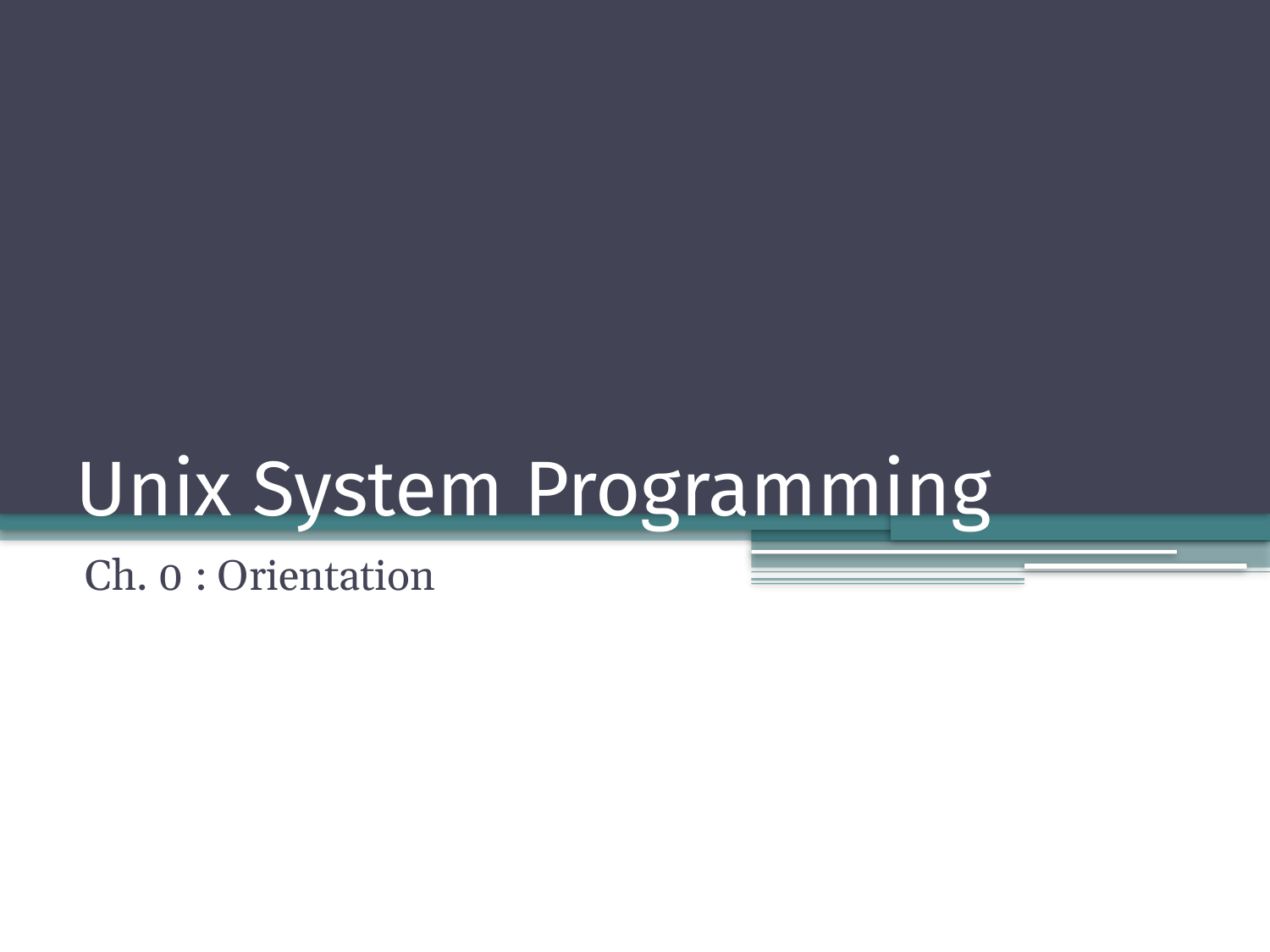

# Unix System Programming
Ch. 0 : Orientation